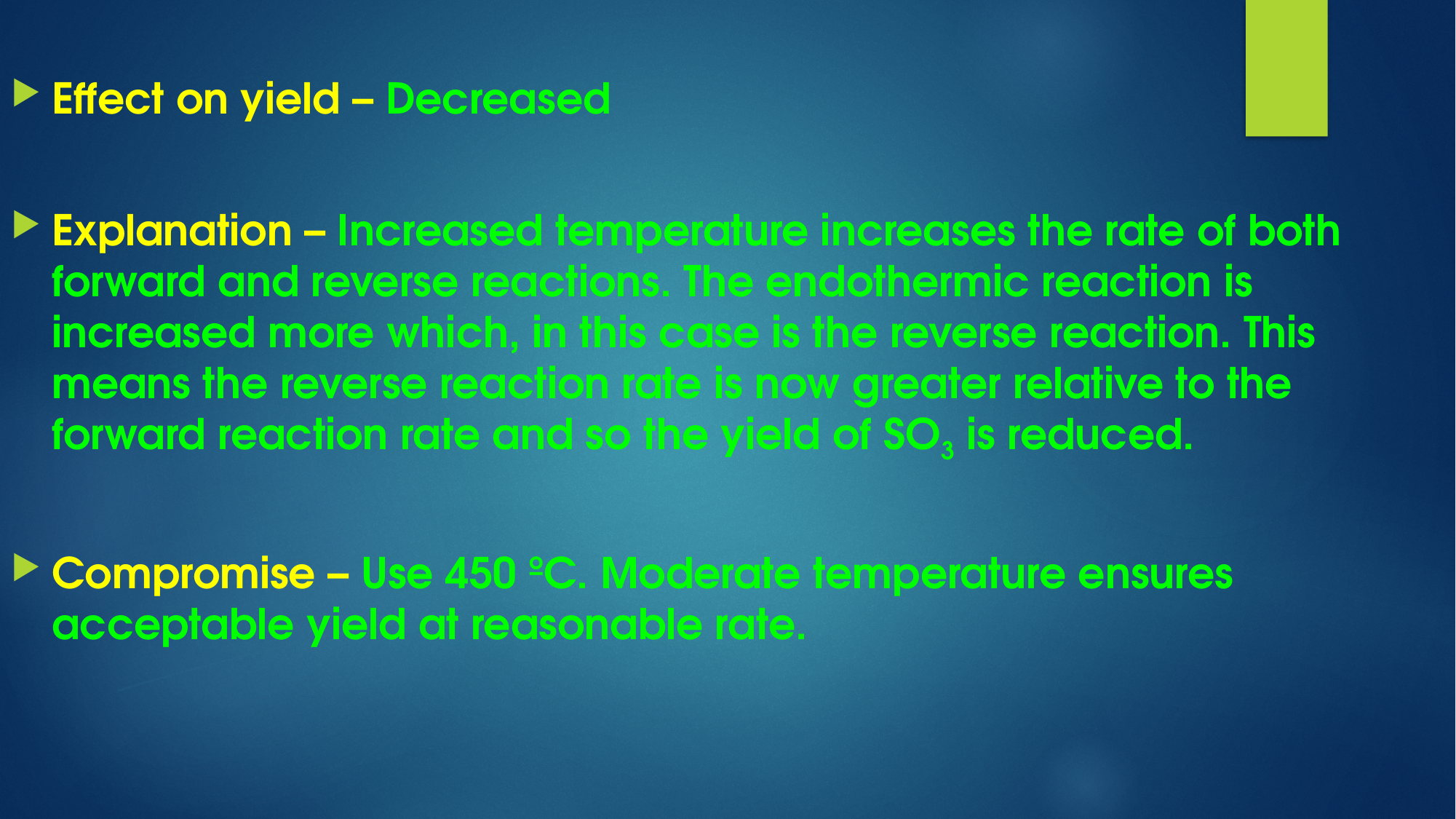

Effect on yield – Decreased

Explanation – Increased temperature increases the rate of both forward and reverse reactions. The endothermic reaction is increased more which, in this case is the reverse reaction. This means the reverse reaction rate is now greater relative to the forward reaction rate and so the yield of SO3 is reduced.

Compromise – Use 450 ºC. Moderate temperature ensures acceptable yield at reasonable rate.